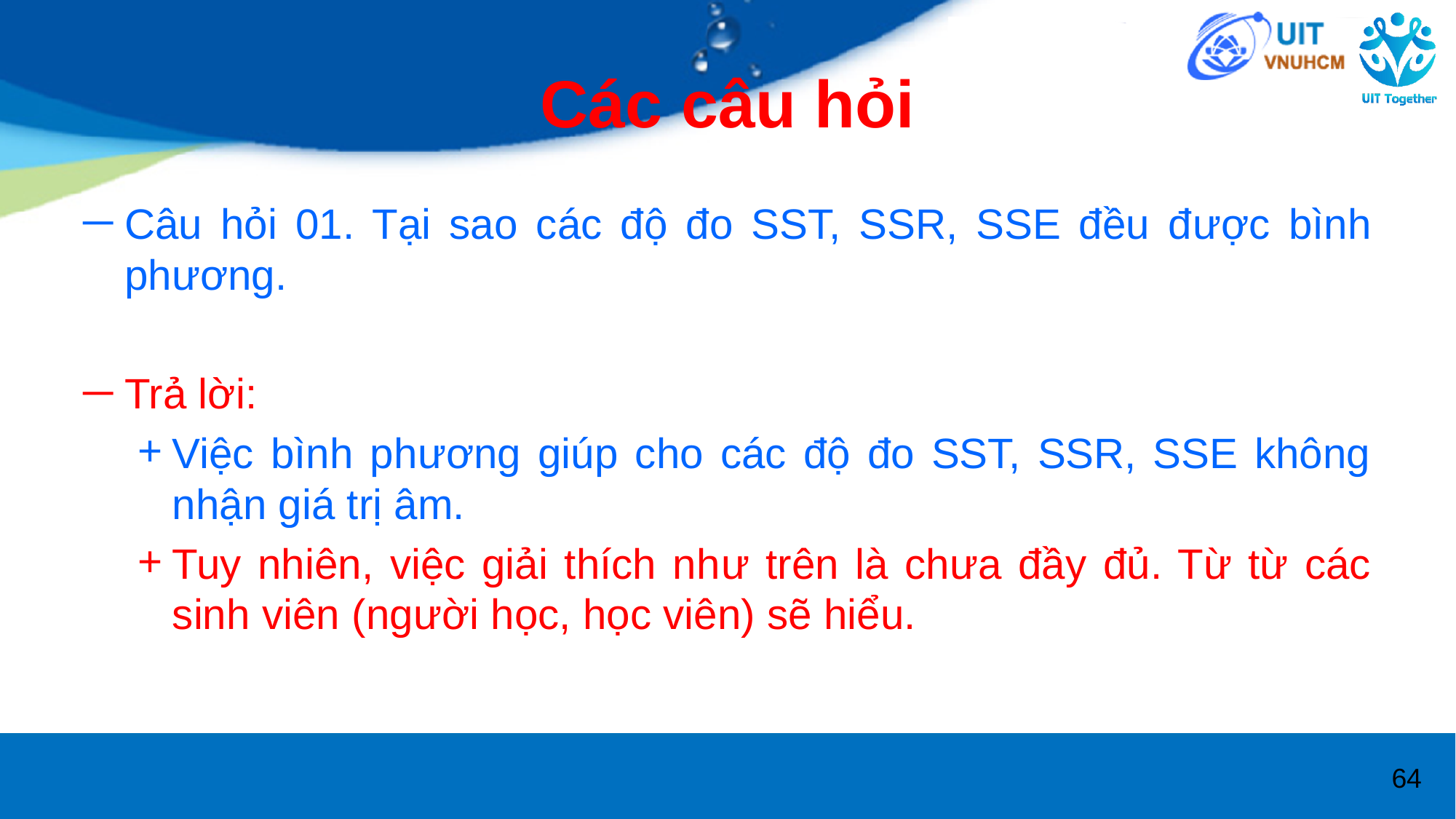

# Các câu hỏi
Câu hỏi 01. Tại sao các độ đo SST, SSR, SSE đều được bình phương.

Trả lời:
Việc bình phương giúp cho các độ đo SST, SSR, SSE không nhận giá trị âm.
Tuy nhiên, việc giải thích như trên là chưa đầy đủ. Từ từ các sinh viên (người học, học viên) sẽ hiểu.